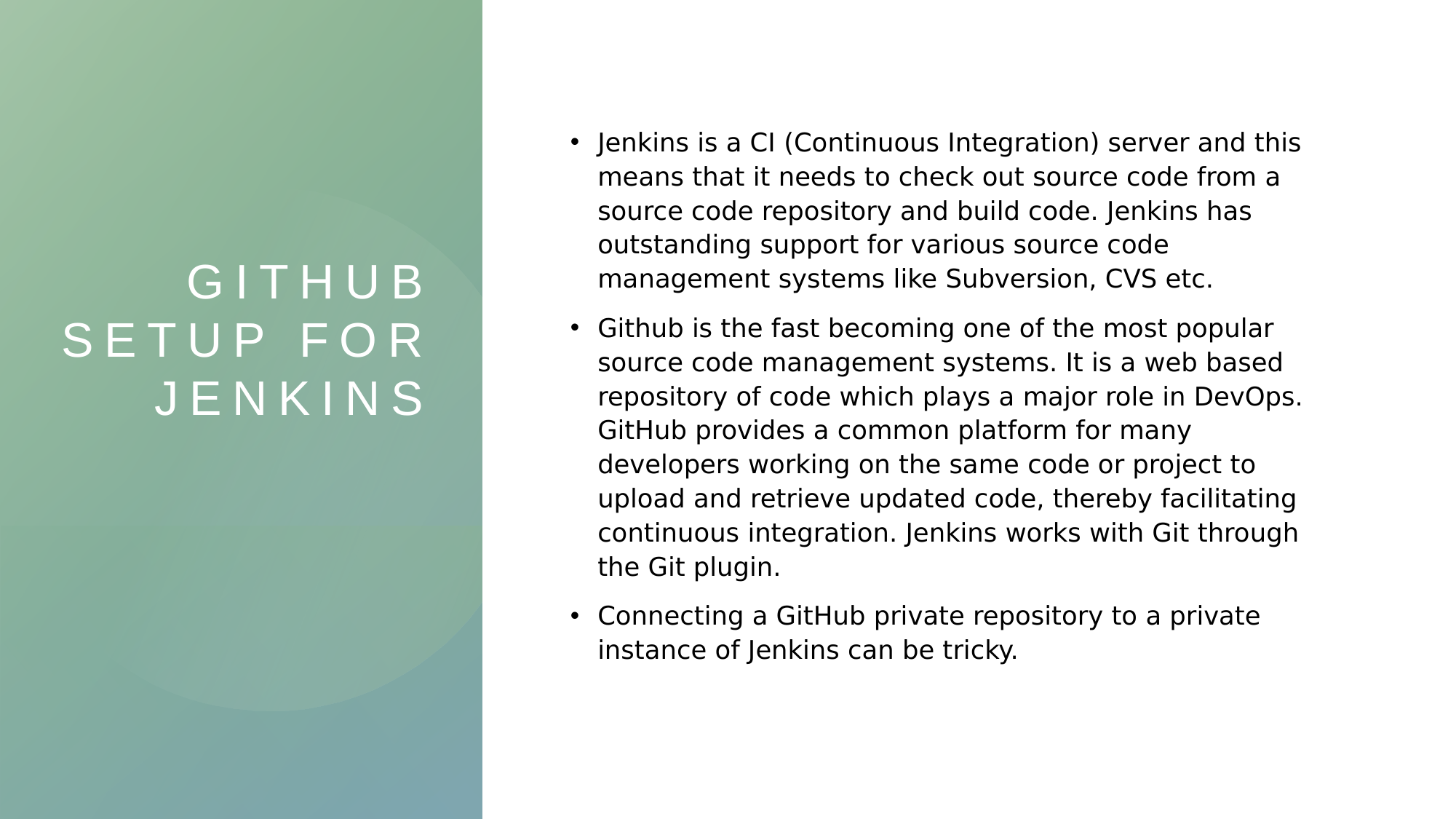

# GitHub Setup for Jenkins
Jenkins is a CI (Continuous Integration) server and this means that it needs to check out source code from a source code repository and build code. Jenkins has outstanding support for various source code management systems like Subversion, CVS etc.
Github is the fast becoming one of the most popular source code management systems. It is a web based repository of code which plays a major role in DevOps. GitHub provides a common platform for many developers working on the same code or project to upload and retrieve updated code, thereby facilitating continuous integration. Jenkins works with Git through the Git plugin.
Connecting a GitHub private repository to a private instance of Jenkins can be tricky.